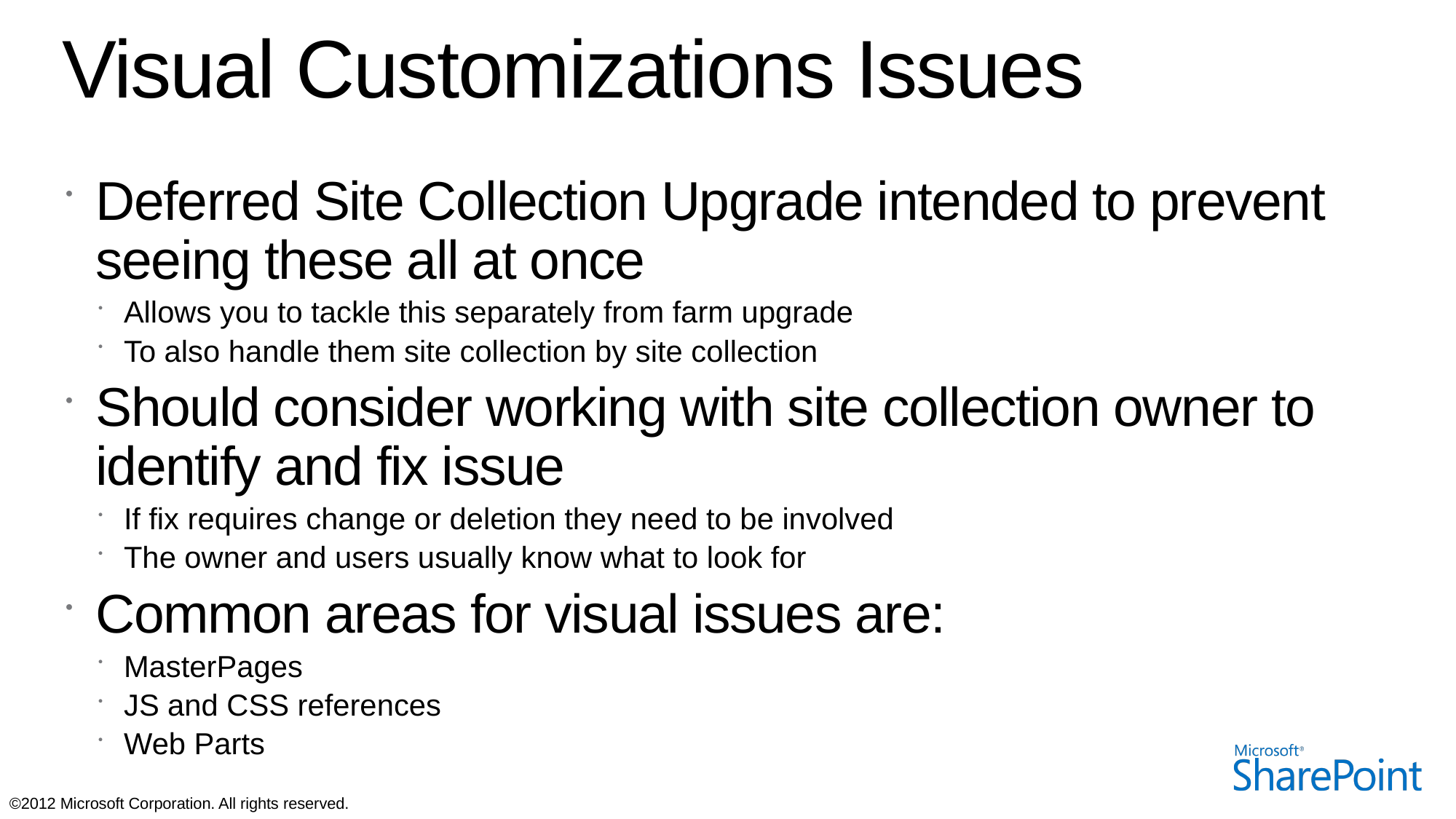

# Visual Customizations Issues
Deferred Site Collection Upgrade intended to prevent seeing these all at once
Allows you to tackle this separately from farm upgrade
To also handle them site collection by site collection
Should consider working with site collection owner to identify and fix issue
If fix requires change or deletion they need to be involved
The owner and users usually know what to look for
Common areas for visual issues are:
MasterPages
JS and CSS references
Web Parts